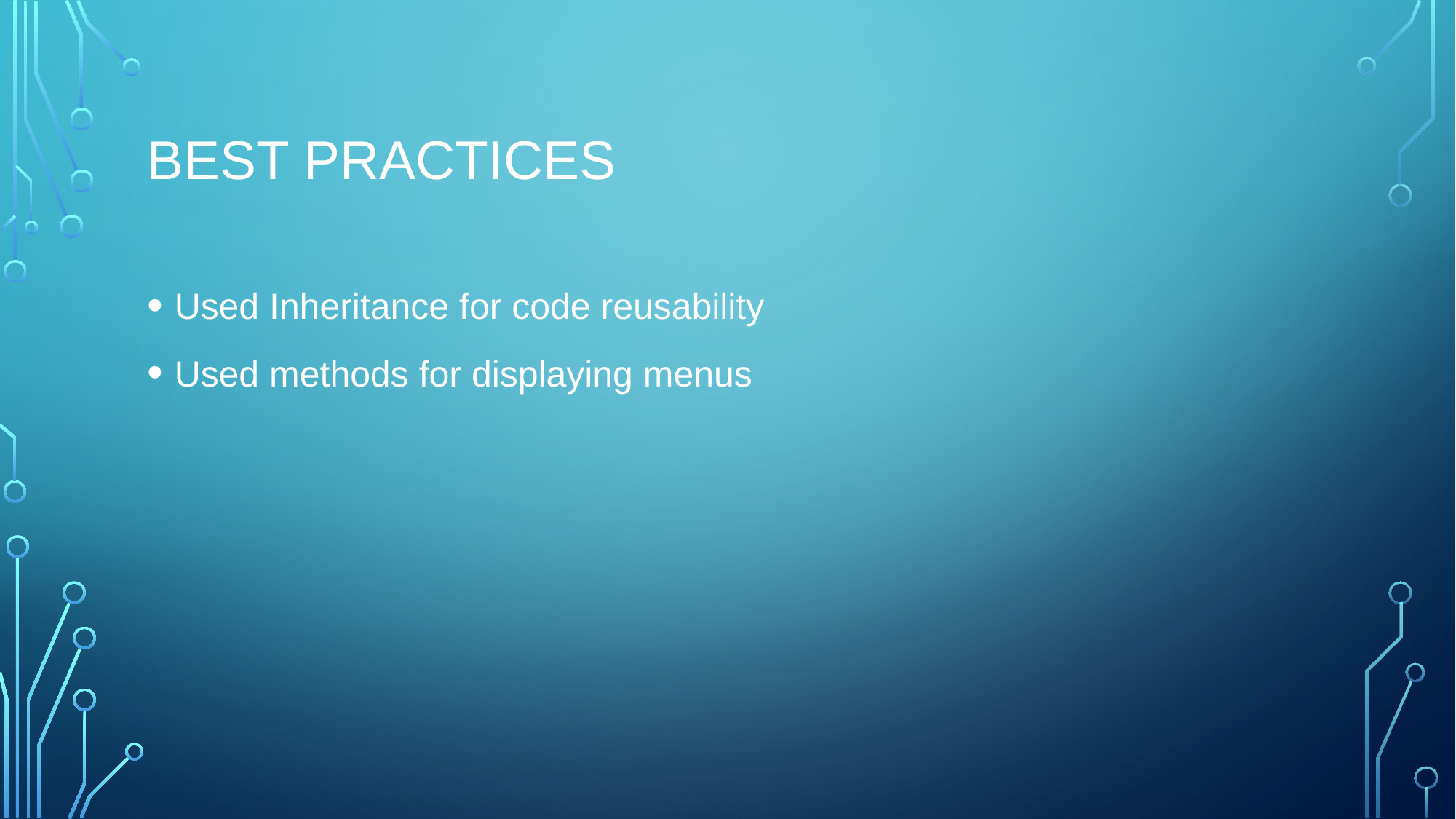

# Best practices
Used Inheritance for code reusability
Used methods for displaying menus